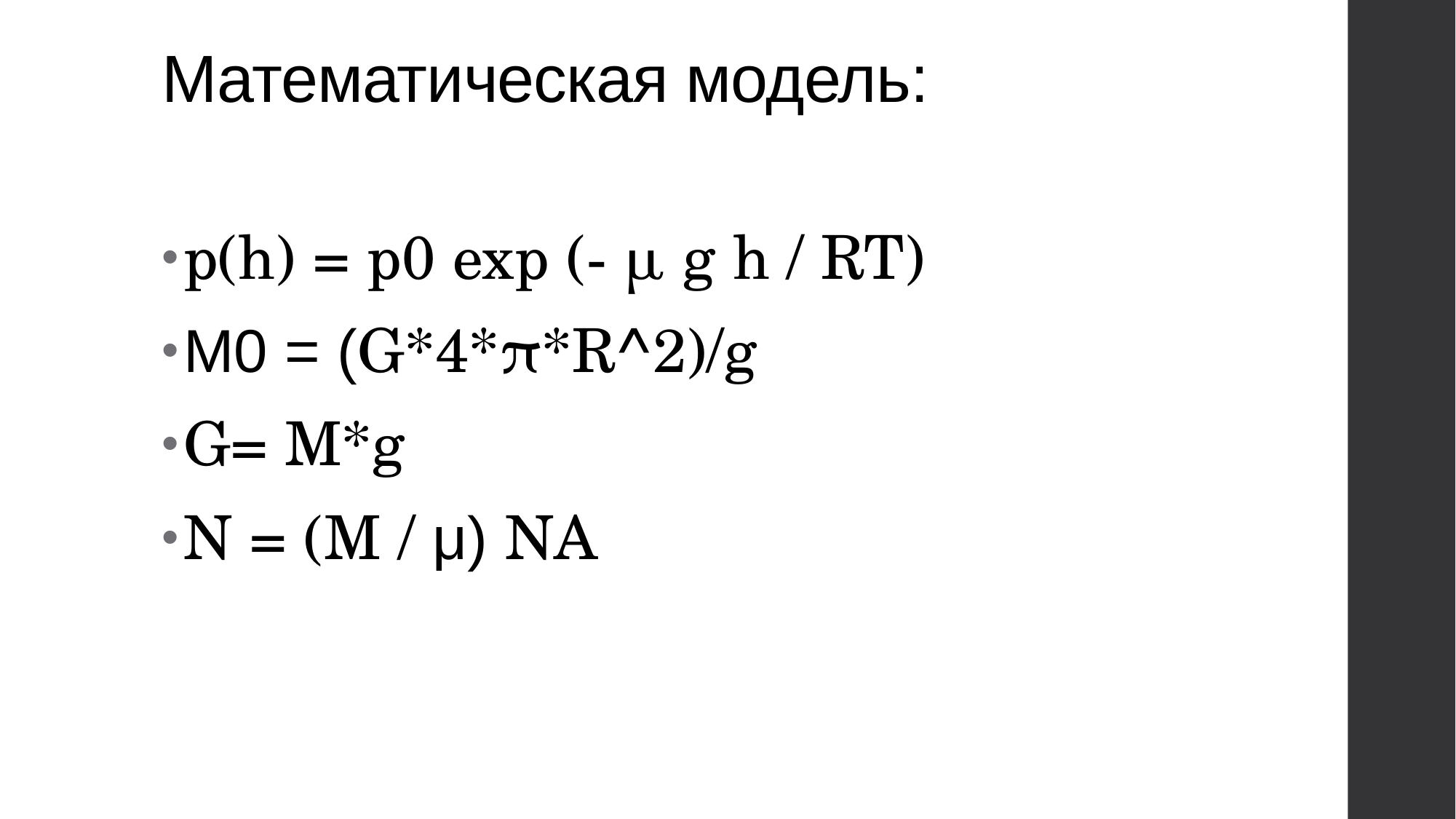

# Математическая модель:
p(h) = p0 exp (- μ g h / RT)
М0 = (G*4*π*R^2)/g
G= M*g
N = (M / μ) NA